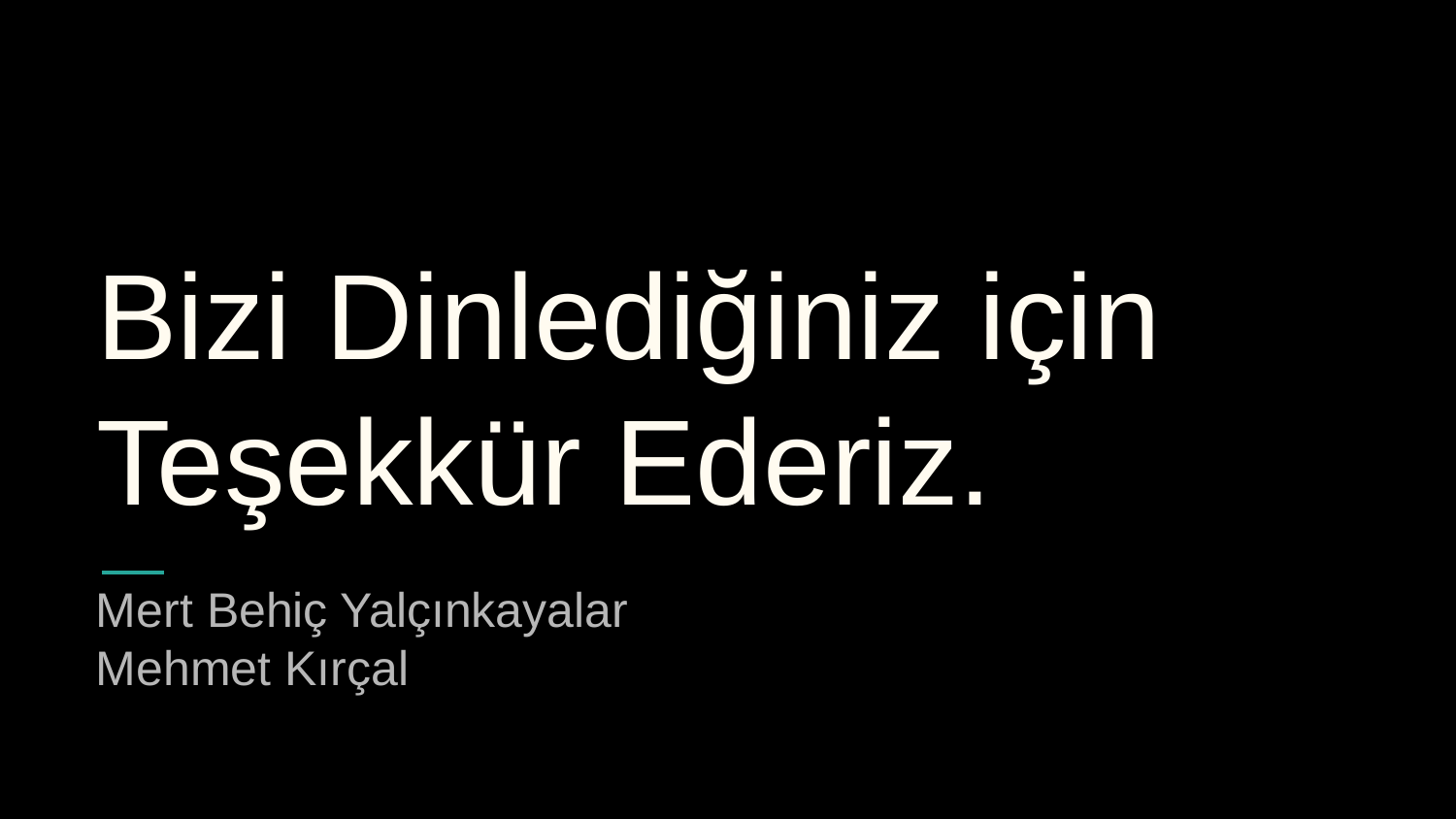

# Bizi Dinlediğiniz için Teşekkür Ederiz.
Mert Behiç Yalçınkayalar
Mehmet Kırçal